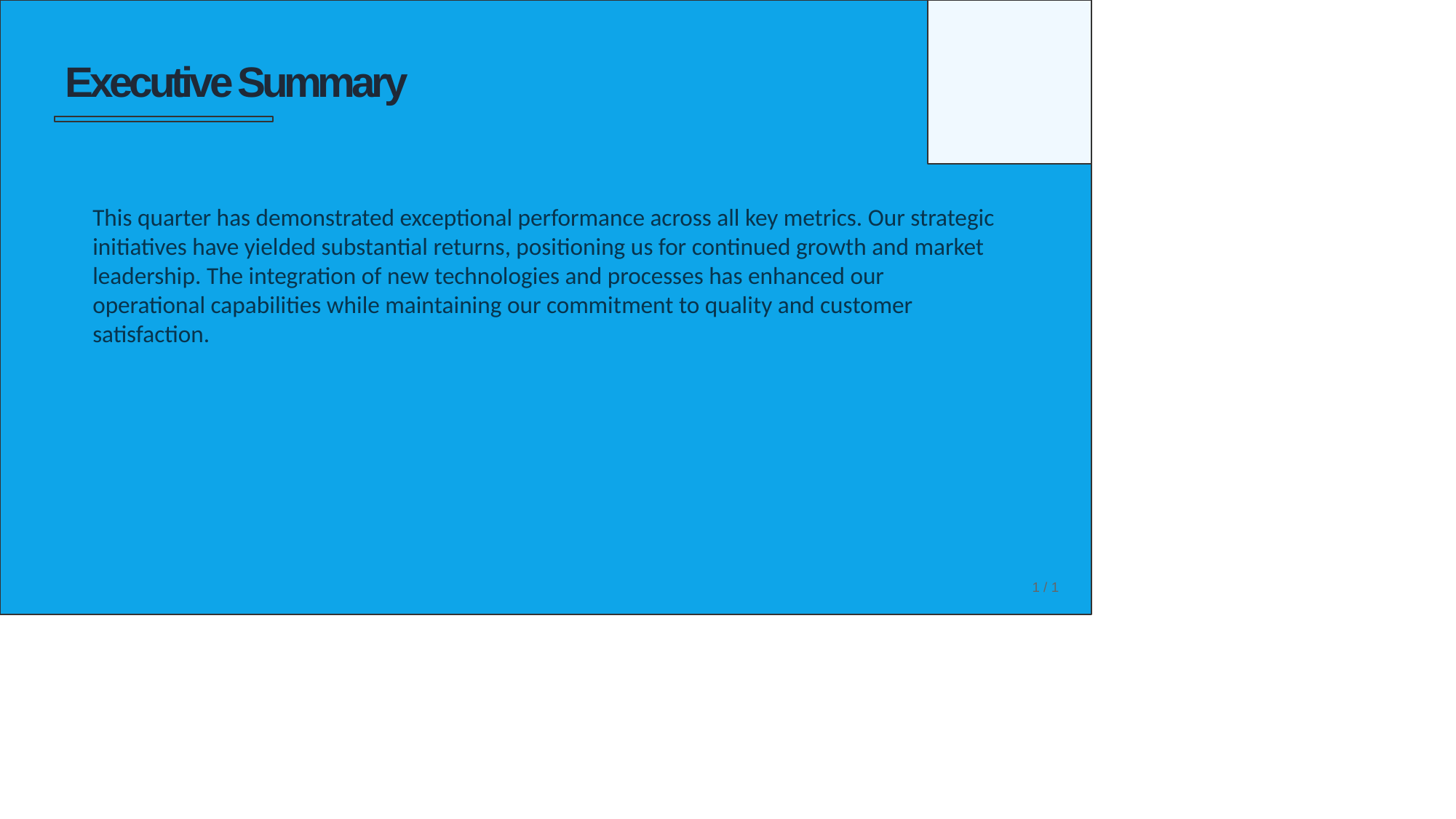

Executive Summary
Executive Summary

This quarter has demonstrated exceptional performance across all key metrics. Our strategic initiatives have yielded substantial returns, positioning us for continued growth and market leadership. The integration of new technologies and processes has enhanced our operational capabilities while maintaining our commitment to quality and customer satisfaction.
1 / 1